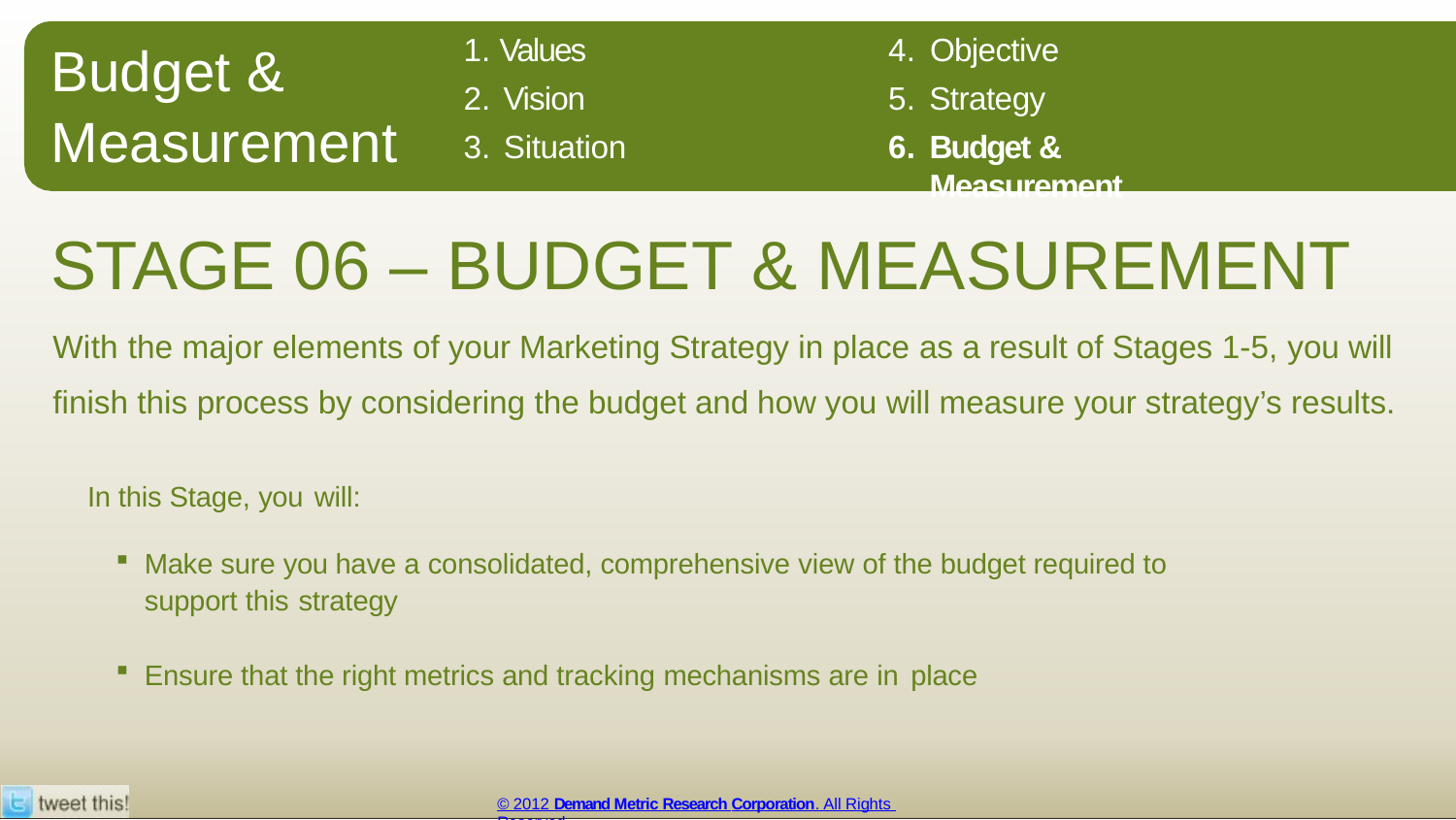

Objective
Strategy
Budget & Measurement
Values
Vision
Situation

# Budget &  Measurement
STAGE 06 – BUDGET & MEASUREMENT
With the major elements of your Marketing Strategy in place as a result of Stages 1-5, you will  finish this process by considering the budget and how you will measure your strategy’s results.

In this Stage, you will:

Make sure you have a consolidated, comprehensive view of the budget required to  support this strategy

Ensure that the right metrics and tracking mechanisms are in place

© 2012 Demand Metric Research Corporation. All Rights Reserved.